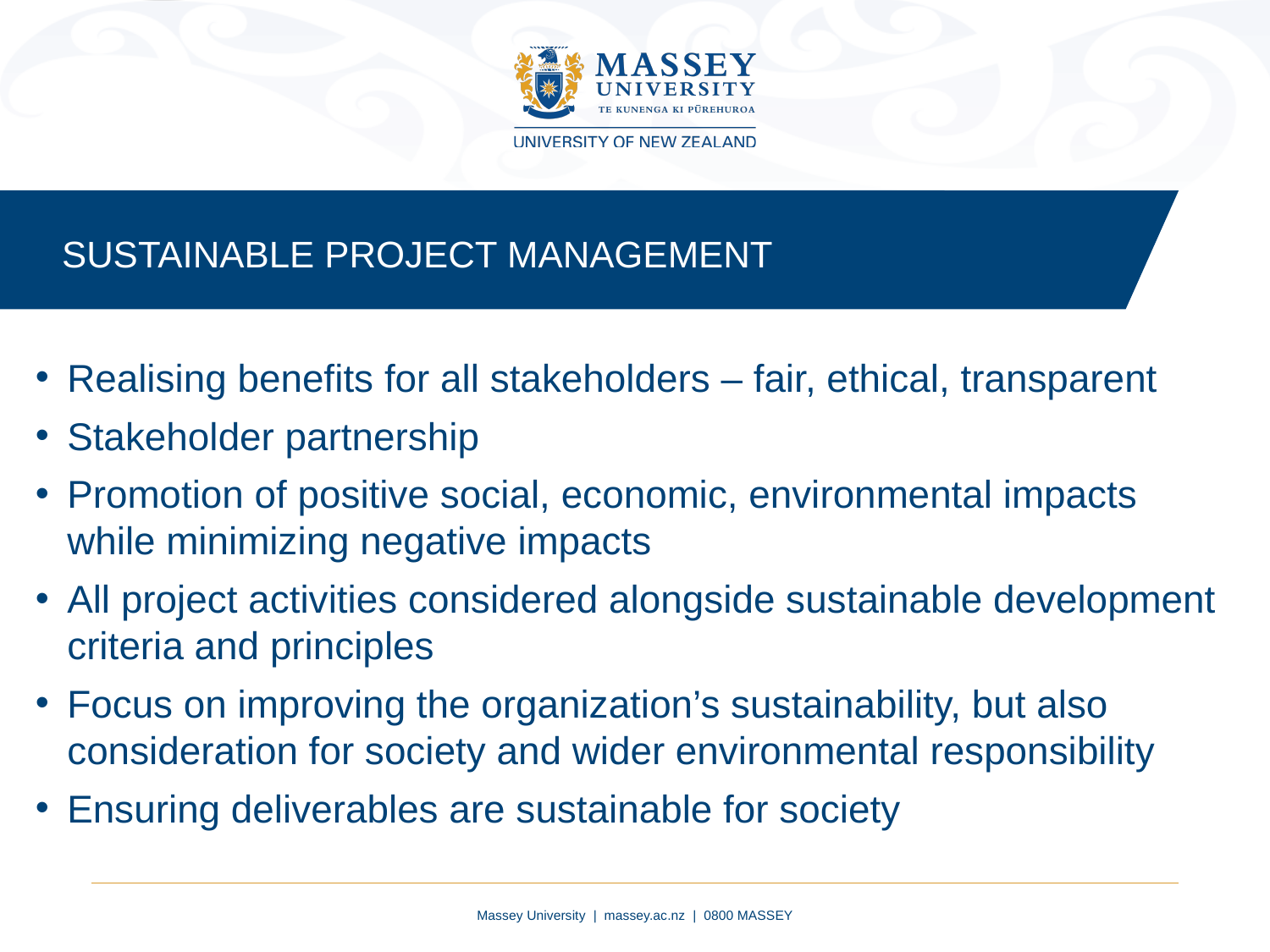

SUSTAINABLE PROJECT MANAGEMENT
Realising benefits for all stakeholders – fair, ethical, transparent
Stakeholder partnership
Promotion of positive social, economic, environmental impacts while minimizing negative impacts
All project activities considered alongside sustainable development criteria and principles
Focus on improving the organization’s sustainability, but also consideration for society and wider environmental responsibility
Ensuring deliverables are sustainable for society